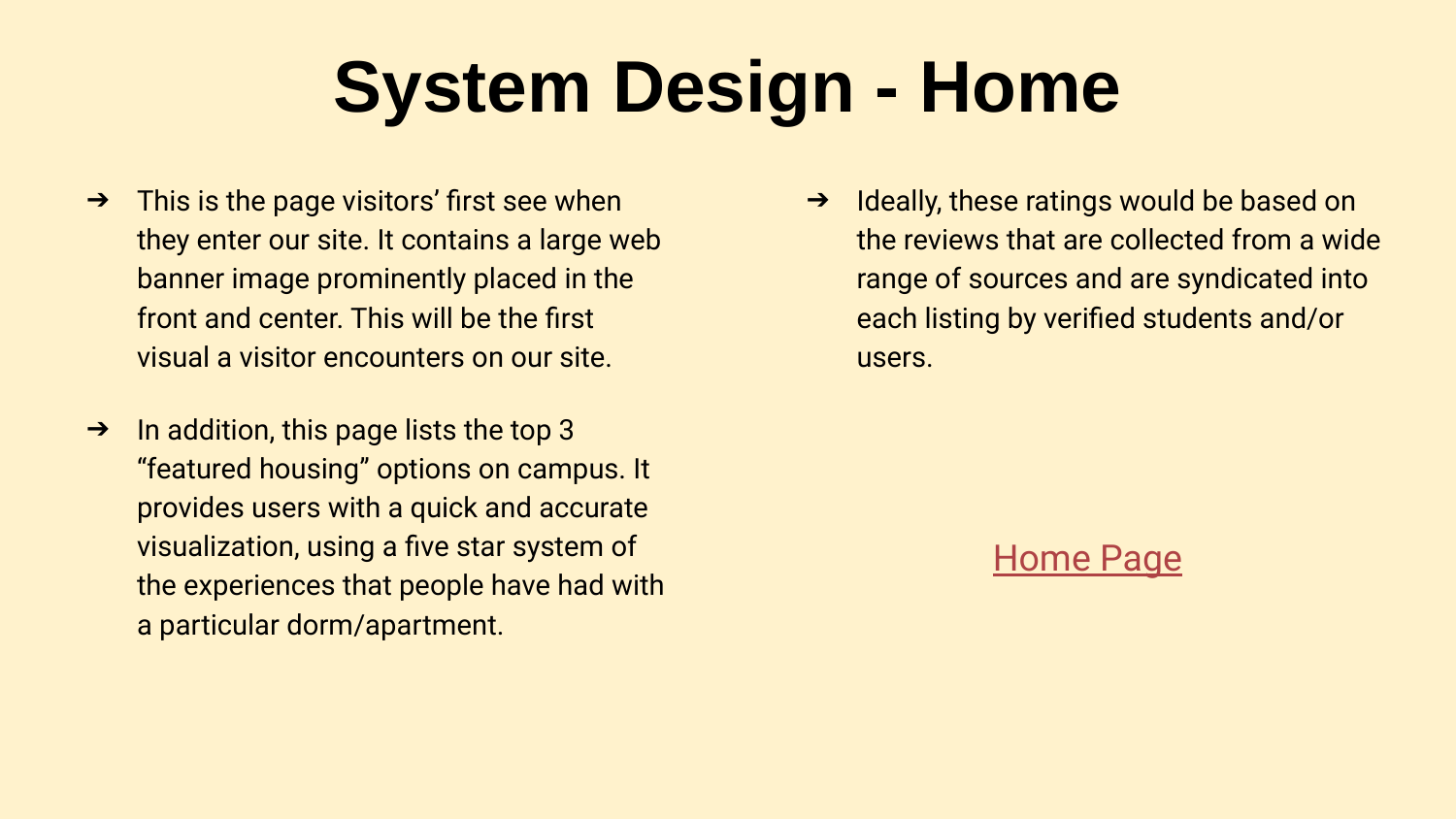

# System Design - Home
This is the page visitors’ first see when they enter our site. It contains a large web banner image prominently placed in the front and center. This will be the first visual a visitor encounters on our site.
In addition, this page lists the top 3 “featured housing” options on campus. It provides users with a quick and accurate visualization, using a five star system of the experiences that people have had with a particular dorm/apartment.
Ideally, these ratings would be based on the reviews that are collected from a wide range of sources and are syndicated into each listing by verified students and/or users.

Home Page